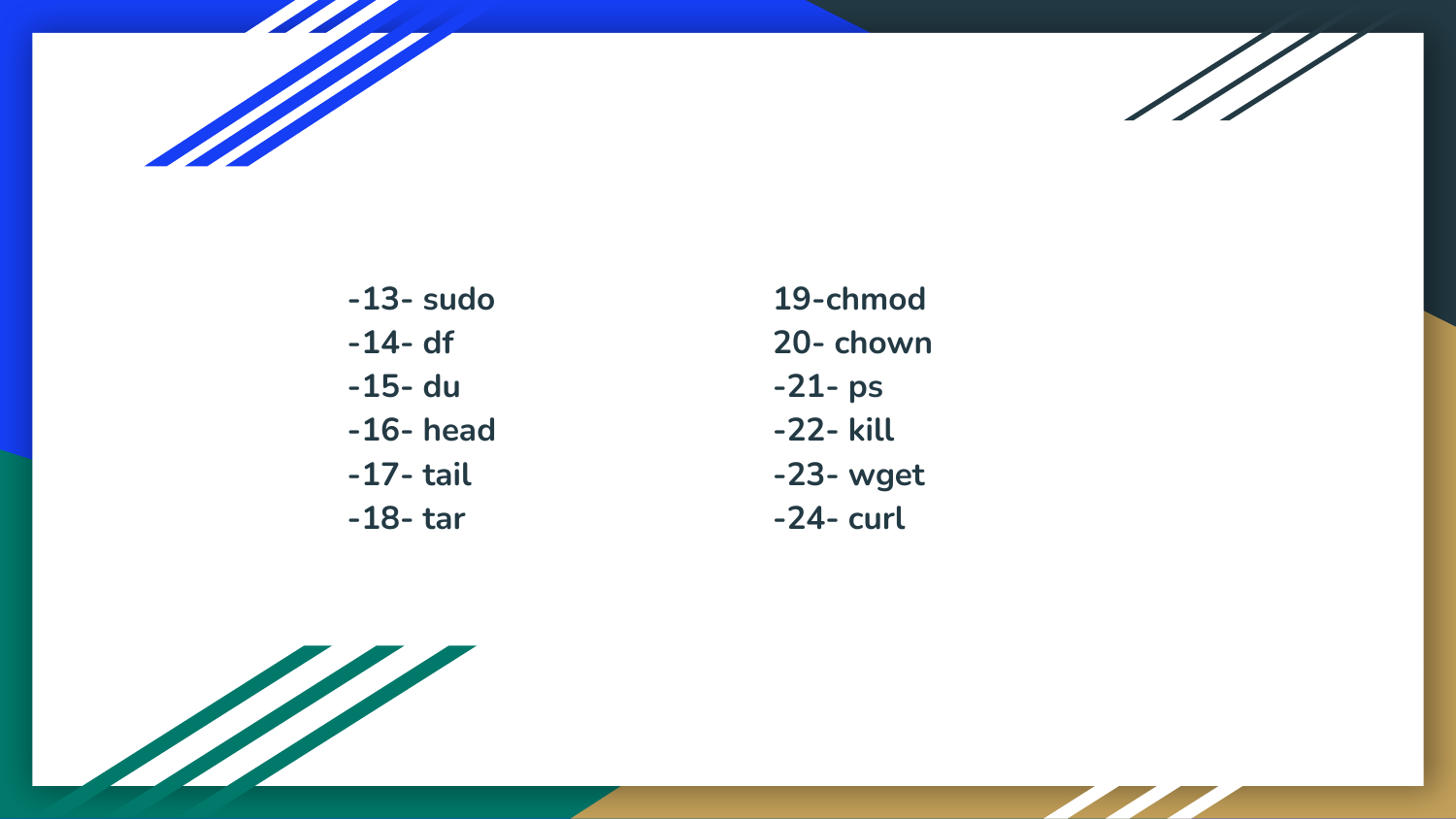

# -13- sudo
-14- df
-15- du
-16- head
-17- tail
-18- tar

19-chmod
20- chown
-21- ps
-22- kill
-23- wget
-24- curl